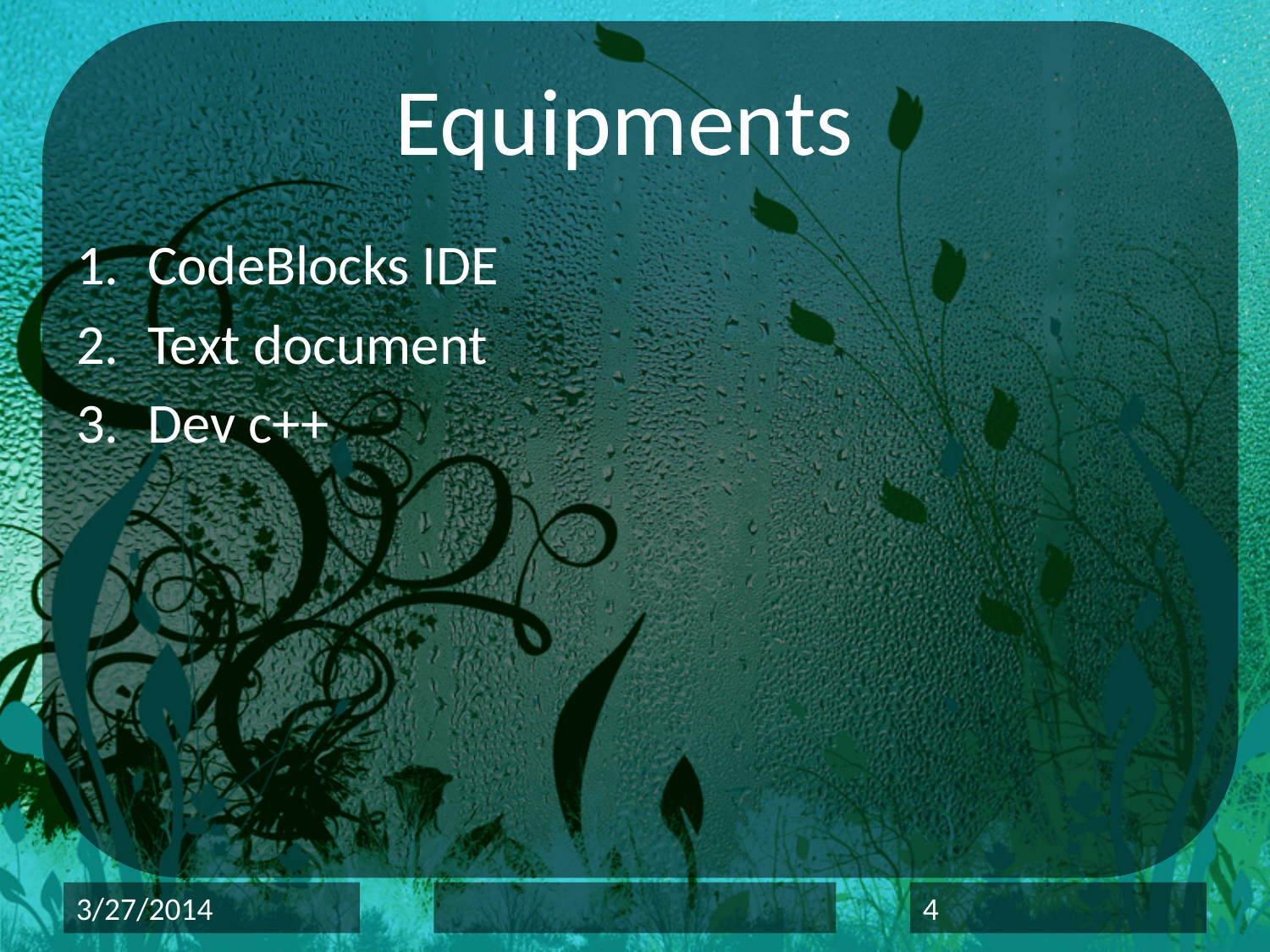

# Equipments
CodeBlocks IDE
Text document
Dev c++

3/27/2014

4